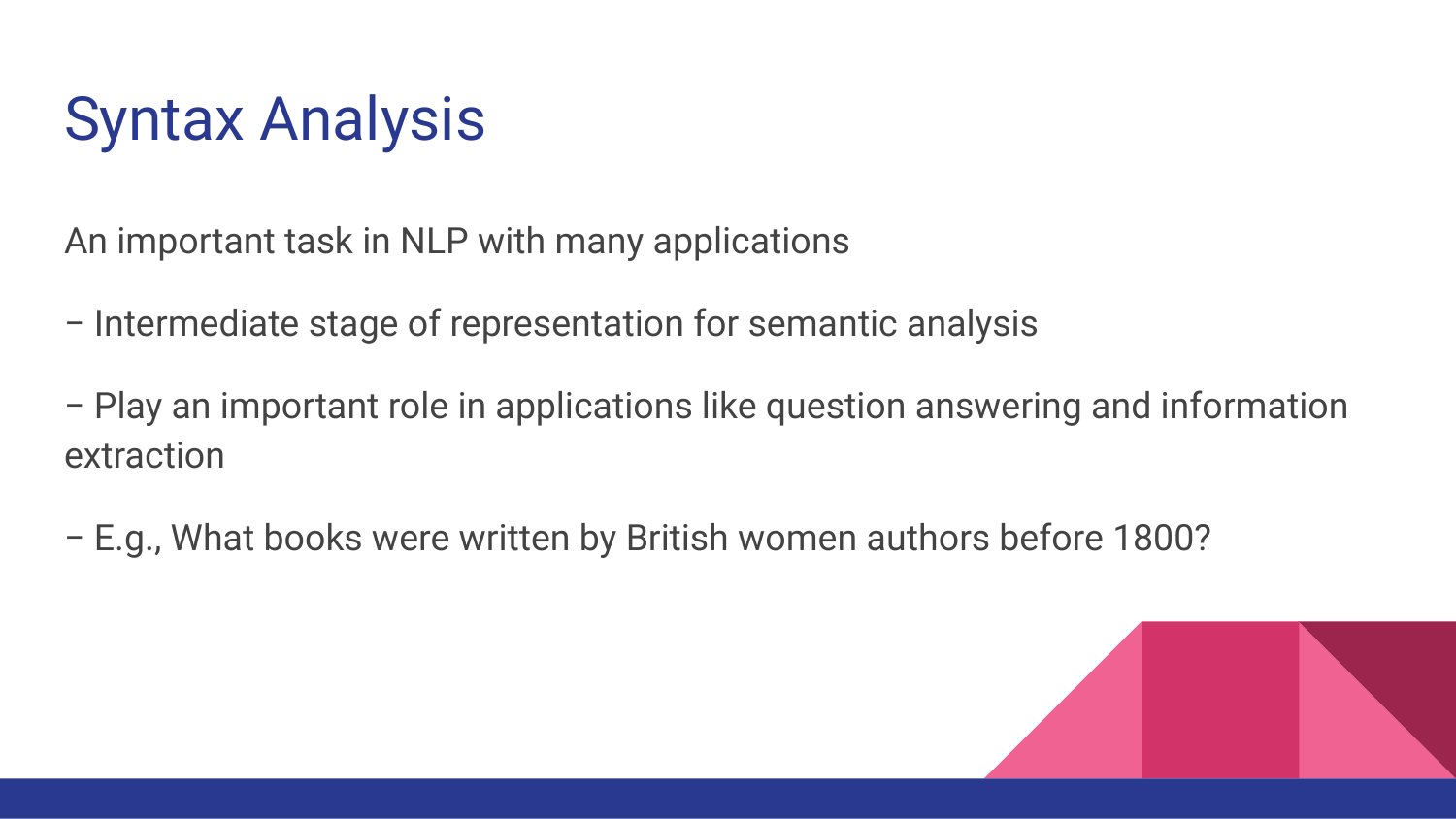

# Syntax Analysis

An important task in NLP with many applications
− Intermediate stage of representation for semantic analysis
− Play an important role in applications like question answering and information extraction
− E.g., What books were written by British women authors before 1800?